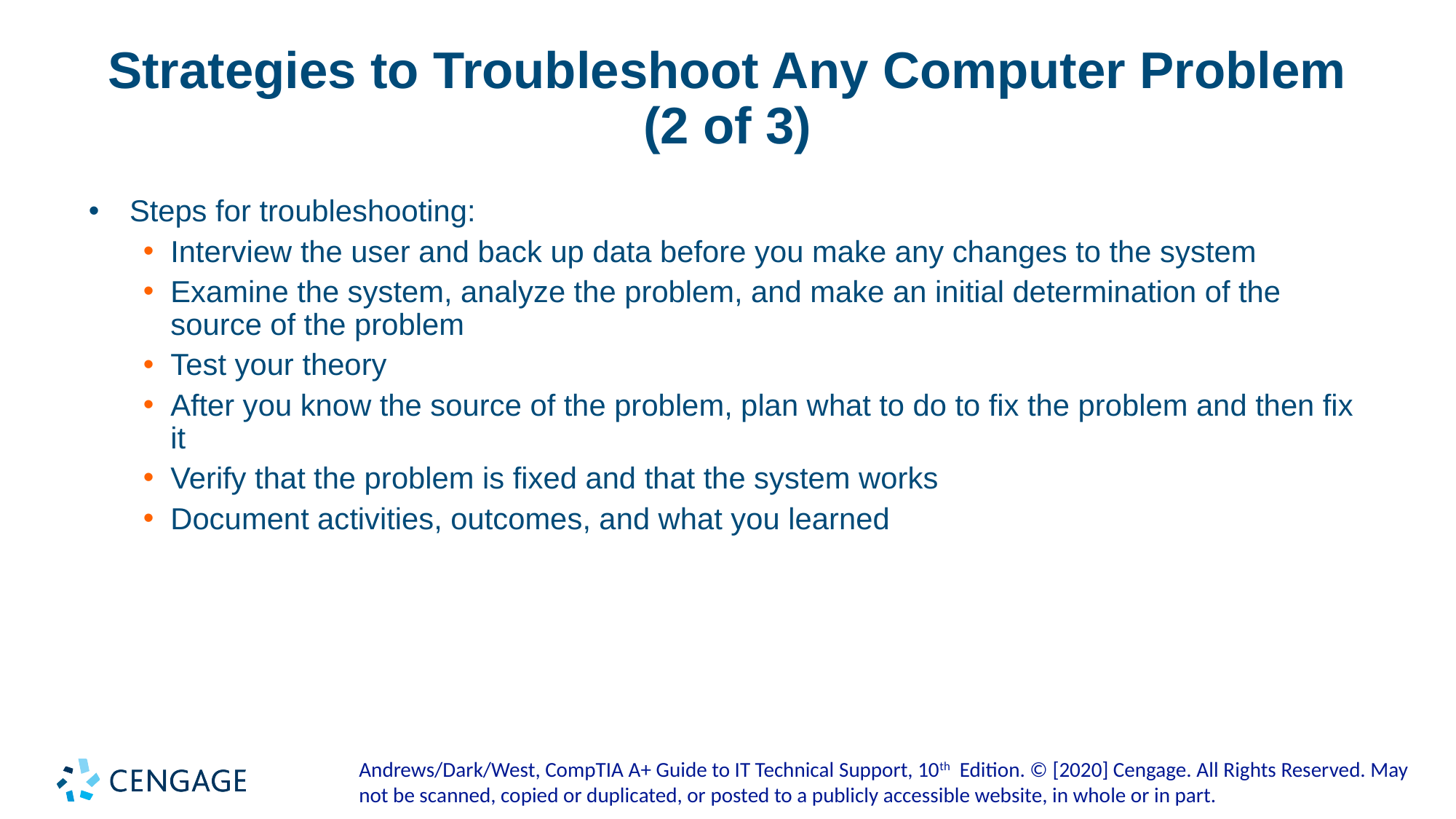

# Strategies to Troubleshoot Any Computer Problem (2 of 3)
Steps for troubleshooting:
Interview the user and back up data before you make any changes to the system
Examine the system, analyze the problem, and make an initial determination of the source of the problem
Test your theory
After you know the source of the problem, plan what to do to fix the problem and then fix it
Verify that the problem is fixed and that the system works
Document activities, outcomes, and what you learned